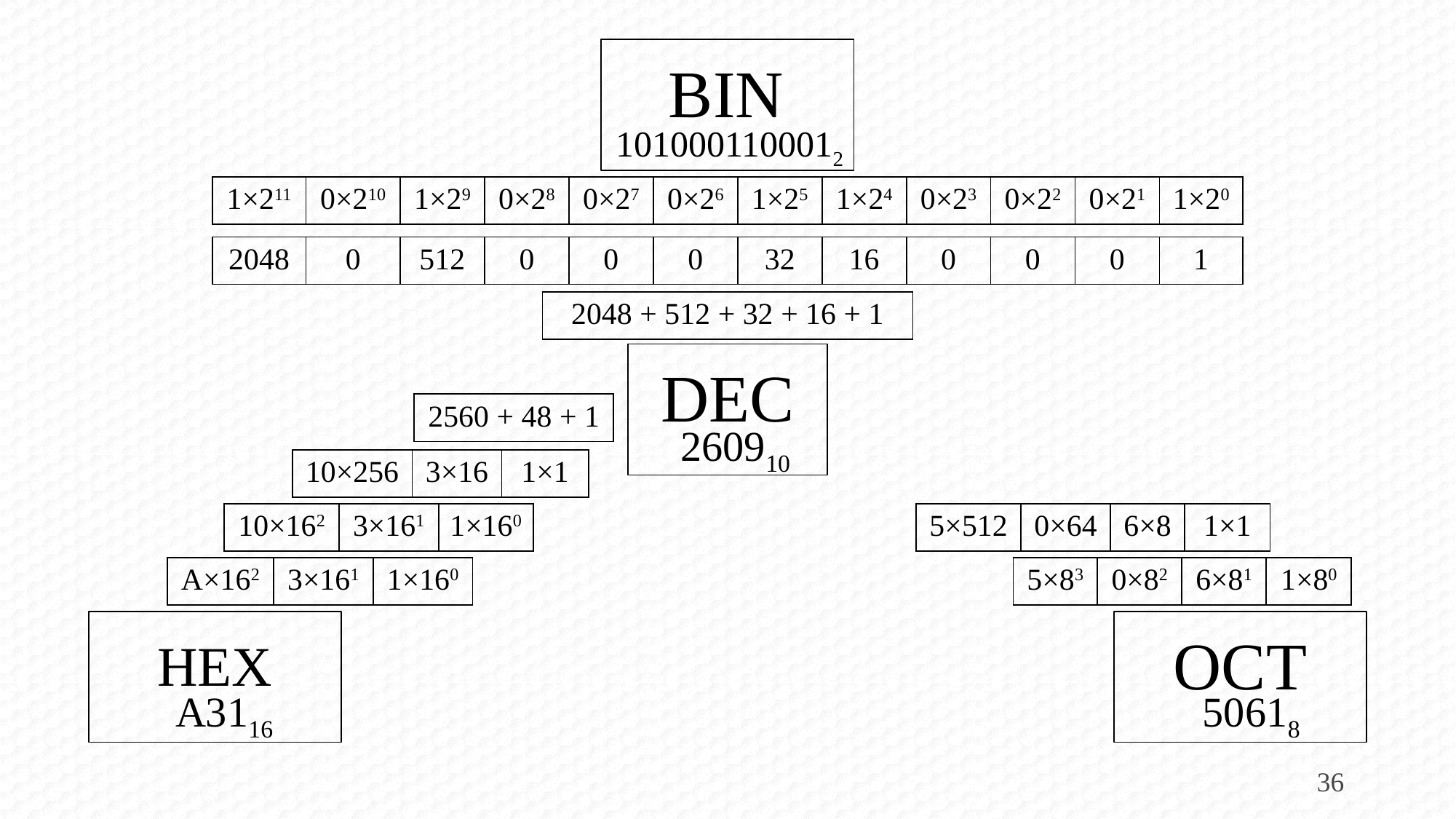

BIN
1010001100012
| 1×211 | 0×210 | 1×29 | 0×28 | 0×27 | 0×26 | 1×25 | 1×24 | 0×23 | 0×22 | 0×21 | 1×20 |
| --- | --- | --- | --- | --- | --- | --- | --- | --- | --- | --- | --- |
|  |  |  |  |  |  |  |  |  |  |  |  |
| 2048 | 0 | 512 | 0 | 0 | 0 | 32 | 16 | 0 | 0 | 0 | 1 |
| 2048 + 512 + 32 + 16 + 1 |
| --- |

DEC
| 2560 + 48 + 1 |
| --- |
260910
| 10×256 | 3×16 | 1×1 |
| --- | --- | --- |
| 10×162 | 3×161 | 1×160 |
| --- | --- | --- |
| 5×512 | 0×64 | 6×8 | 1×1 |
| --- | --- | --- | --- |
| A×162 | 3×161 | 1×160 |
| --- | --- | --- |
| 5×83 | 0×82 | 6×81 | 1×80 |
| --- | --- | --- | --- |

HEX

OCT
A3116
50618
36